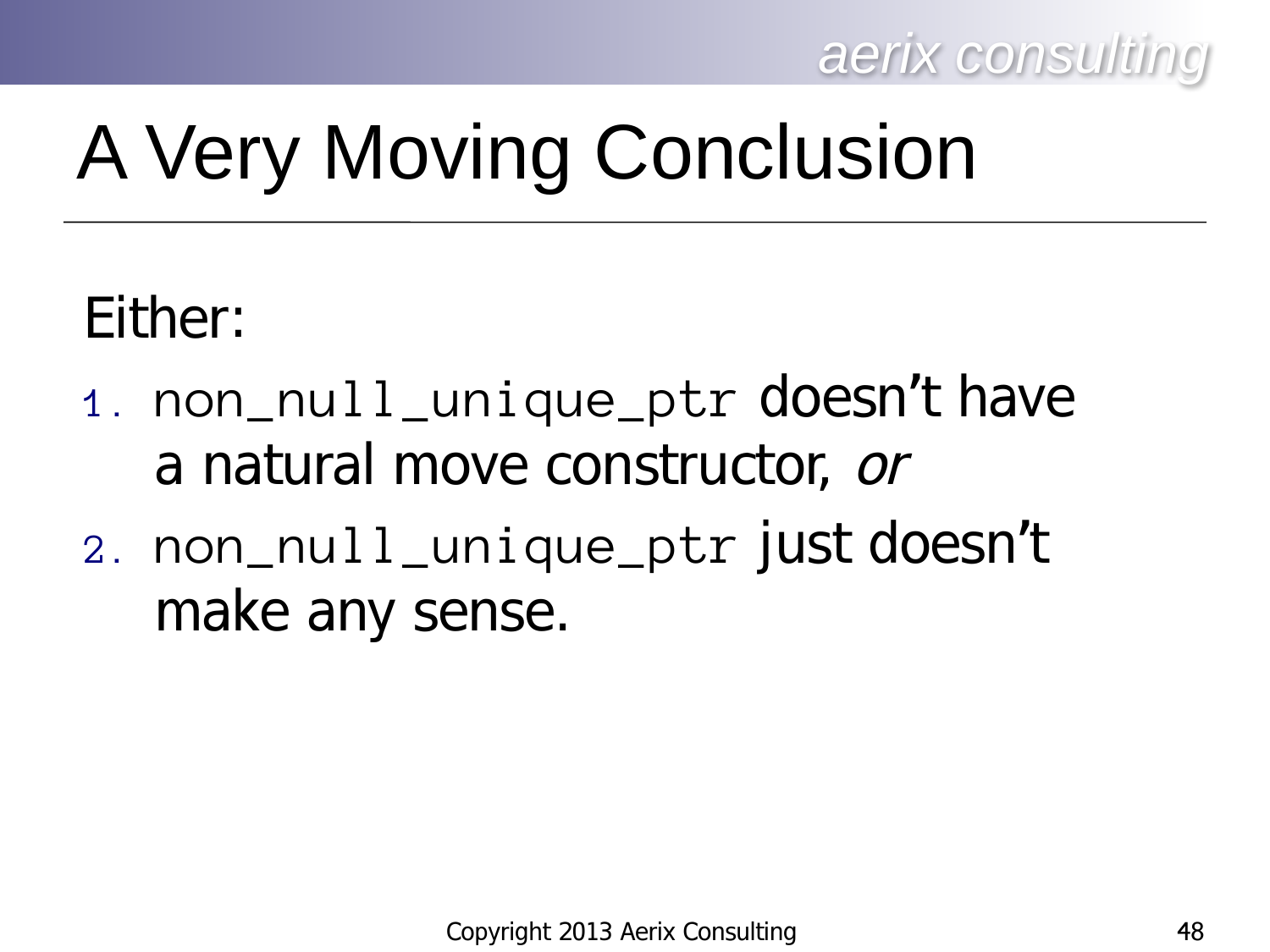

# A Very Moving Conclusion
Either:
non_null_unique_ptr doesn’t have a natural move constructor, or
non_null_unique_ptr just doesn’t make any sense.
48
Copyright 2013 Aerix Consulting